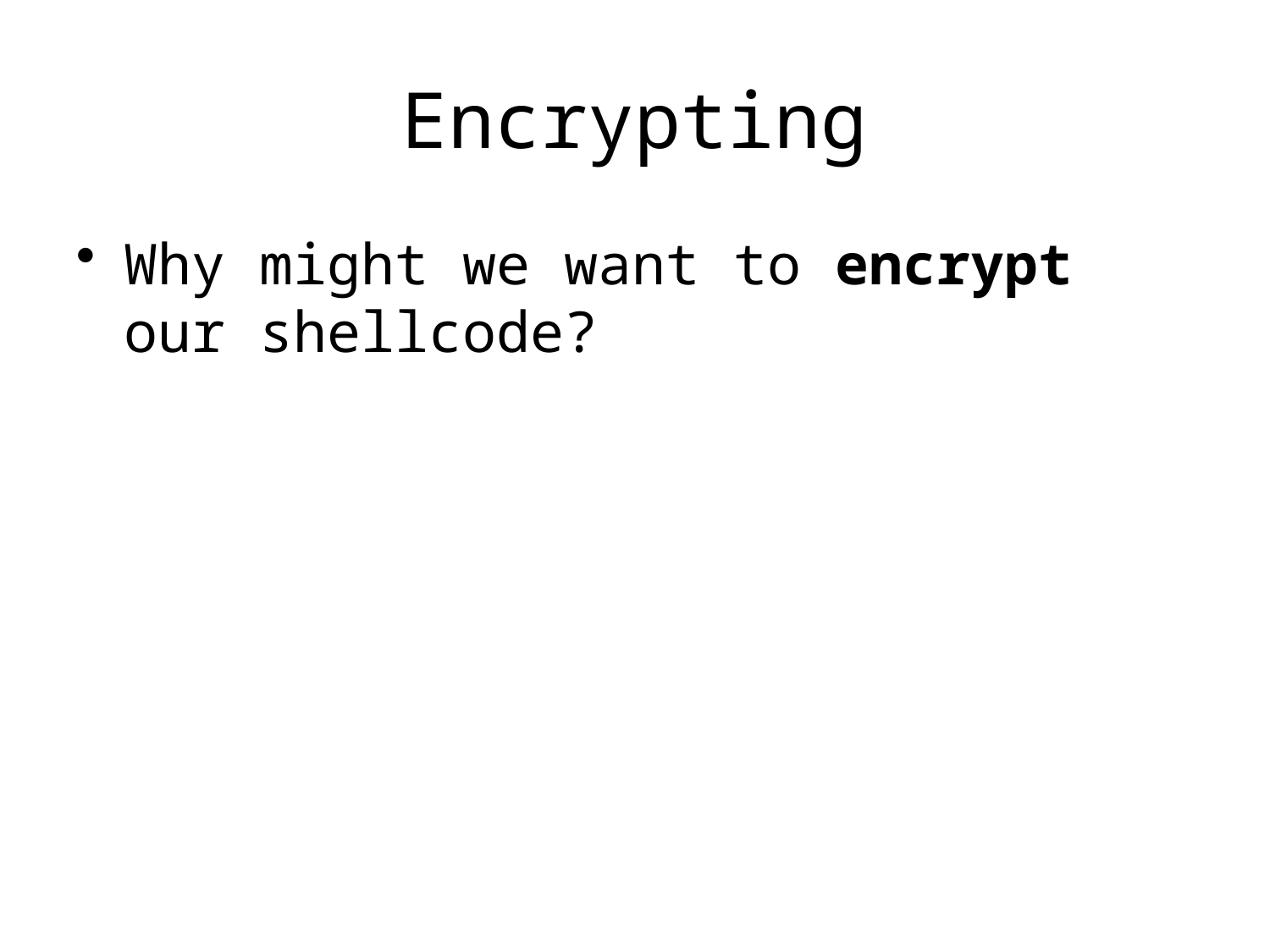

# Encrypting
Why might we want to encrypt our shellcode?